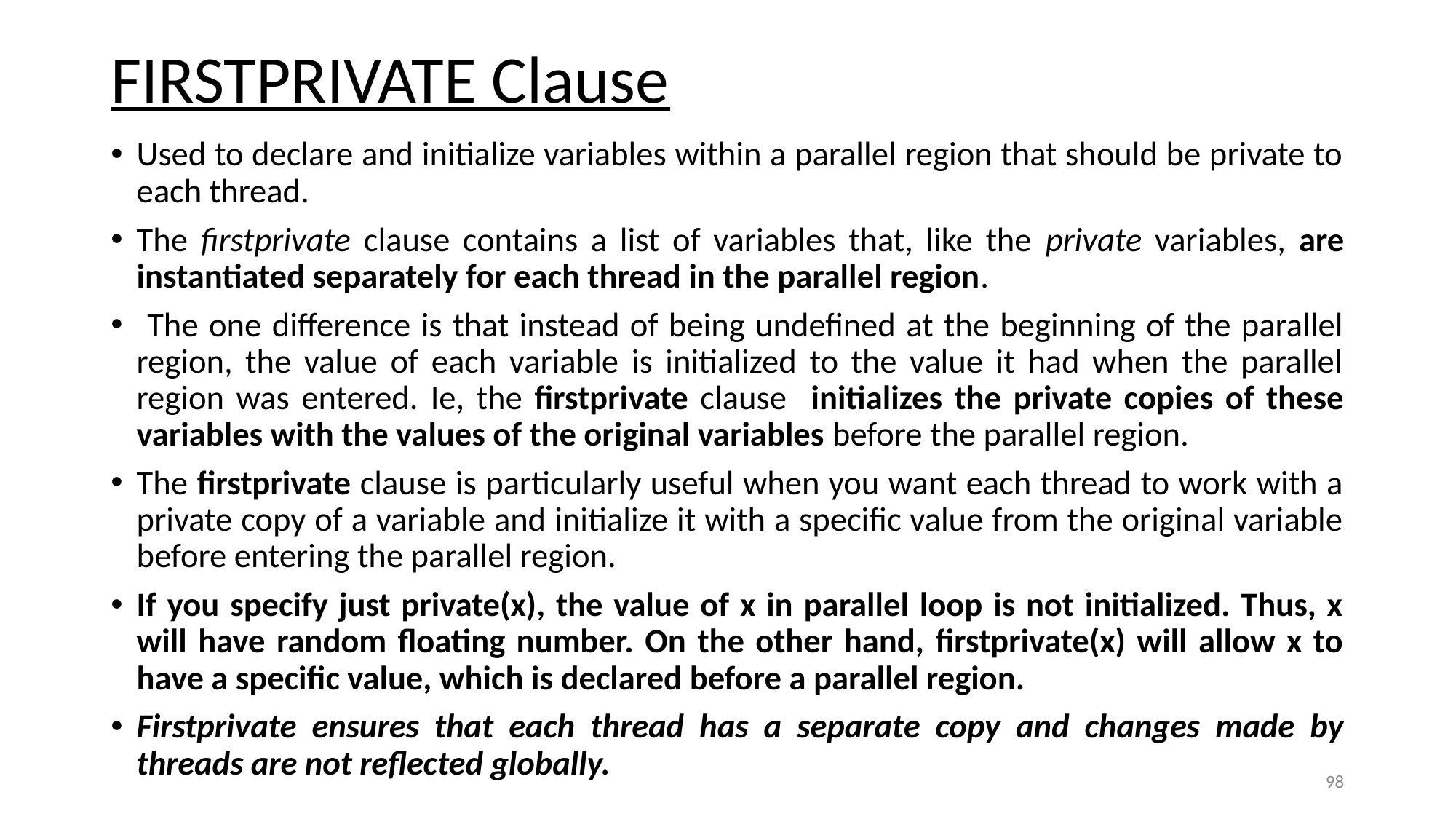

# FIRSTPRIVATE Clause
Used to declare and initialize variables within a parallel region that should be private to each thread.
The firstprivate clause contains a list of variables that, like the private variables, are instantiated separately for each thread in the parallel region.
 The one difference is that instead of being undefined at the beginning of the parallel region, the value of each variable is initialized to the value it had when the parallel region was entered. Ie, the firstprivate clause  initializes the private copies of these variables with the values of the original variables before the parallel region.
The firstprivate clause is particularly useful when you want each thread to work with a private copy of a variable and initialize it with a specific value from the original variable before entering the parallel region.
If you specify just private(x), the value of x in parallel loop is not initialized. Thus, x will have random floating number. On the other hand, firstprivate(x) will allow x to have a specific value, which is declared before a parallel region.
Firstprivate ensures that each thread has a separate copy and changes made by threads are not reflected globally.

98